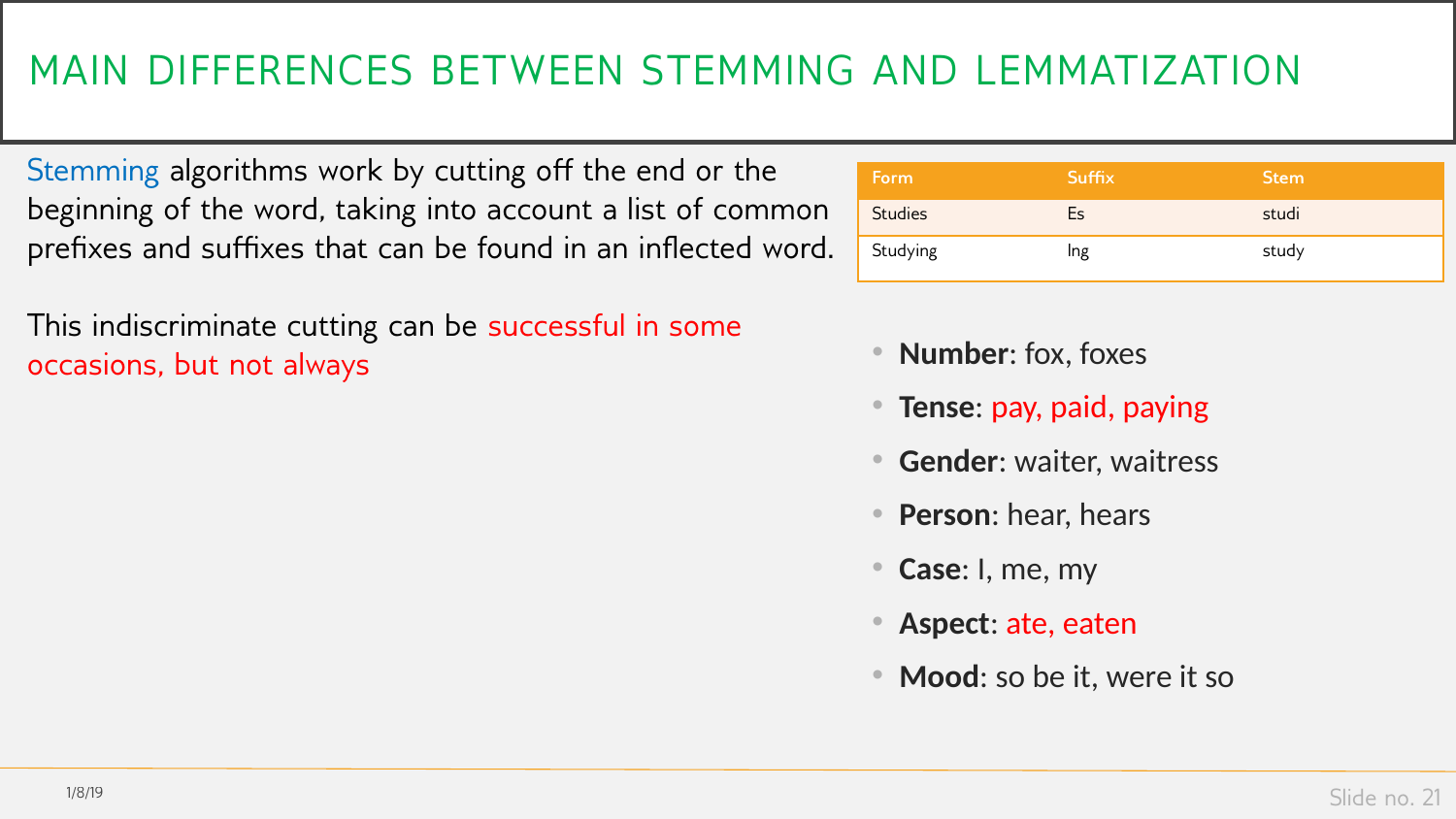

# Main differences between stemming and lemmatization
Stemming algorithms work by cutting off the end or the beginning of the word, taking into account a list of common prefixes and suffixes that can be found in an inflected word.

This indiscriminate cutting can be successful in some occasions, but not always
| Form | Suffix | Stem |
| --- | --- | --- |
| Studies | Es | studi |
| Studying | Ing | study |
Number: fox, foxes
Tense: pay, paid, paying
Gender: waiter, waitress
Person: hear, hears
Case: I, me, my
Aspect: ate, eaten
Mood: so be it, were it so
1/8/19
Slide no. 21